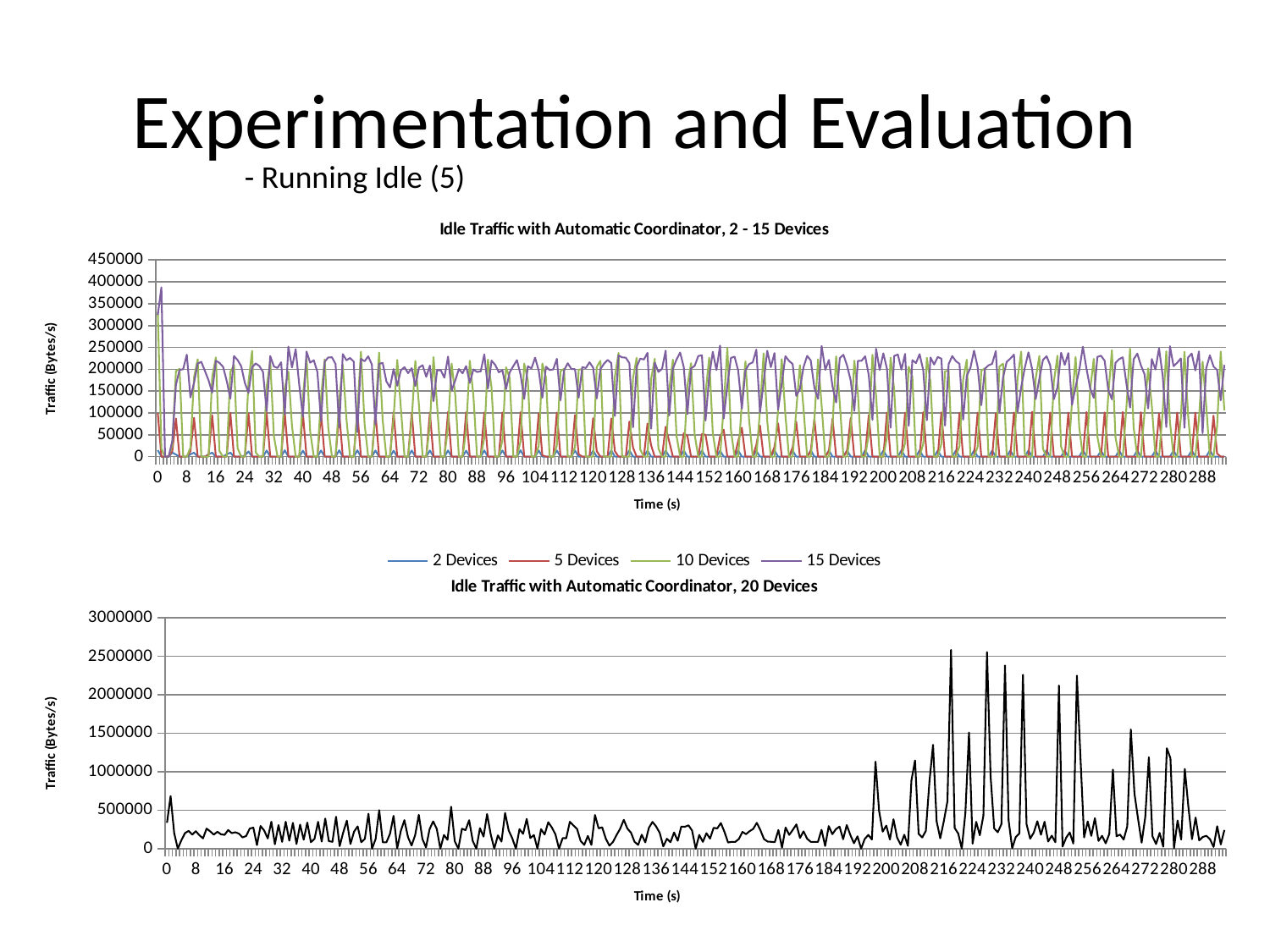

# Experimentation and Evaluation
- Running Idle (5)

### Chart: Idle Traffic with Automatic Coordinator, 2 - 15 Devices

| Category | 2 Devices | 5 Devices | 10 Devices | 15 Devices |
|---|---|---|---|---|
| 0.0 | 14766.0 | 99276.0 | 330996.0 | 324256.0 |
| 1.0 | 0.0 | 0.0 | 17886.0 | 387288.0 |
| 2.0 | 0.0 | 0.0 | 0.0 | 0.0 |
| 3.0 | 0.0 | 0.0 | 0.0 | 0.0 |
| 4.0 | 9288.0 | 12490.0 | 25676.0 | 35992.0 |
| 5.0 | 4712.0 | 87112.0 | 196044.0 | 164684.0 |
| 6.0 | 0.0 | 0.0 | 200976.0 | 198372.0 |
| 7.0 | 0.0 | 0.0 | 0.0 | 200196.0 |
| 8.0 | 0.0 | 0.0 | 0.0 | 233408.0 |
| 9.0 | 5380.0 | 12226.0 | 20610.0 | 135394.0 |
| 10.0 | 9076.0 | 88936.0 | 181828.0 | 168896.0 |
| 11.0 | 0.0 | 0.0 | 222838.0 | 213249.0 |
| 12.0 | 0.0 | 0.0 | 0.0 | 216883.0 |
| 13.0 | 0.0 | 0.0 | 0.0 | 195972.0 |
| 14.0 | 5380.0 | 4010.0 | 0.0 | 174480.0 |
| 15.0 | 9076.0 | 94872.0 | 182090.0 | 146460.0 |
| 16.0 | 0.0 | 0.0 | 227260.0 | 219604.0 |
| 17.0 | 0.0 | 0.0 | 12734.0 | 214610.0 |
| 18.0 | 0.0 | 0.0 | 0.0 | 205534.0 |
| 19.0 | 5032.0 | 0.0 | 0.0 | 173510.0 |
| 20.0 | 9076.0 | 100406.0 | 193832.0 | 132666.0 |
| 21.0 | 0.0 | 0.0 | 209986.0 | 230182.0 |
| 22.0 | 0.0 | 0.0 | 19130.0 | 221164.0 |
| 23.0 | 0.0 | 0.0 | 0.0 | 206710.0 |
| 24.0 | 2675.0 | 0.0 | 0.0 | 168972.0 |
| 25.0 | 11781.0 | 99182.0 | 171186.0 | 146174.0 |
| 26.0 | 0.0 | 0.0 | 241927.0 | 204704.0 |
| 27.0 | 0.0 | 0.0 | 9583.0 | 213264.0 |
| 28.0 | 0.0 | 0.0 | 0.0 | 207442.0 |
| 29.0 | 0.0 | 0.0 | 0.0 | 193858.0 |
| 30.0 | 14000.0 | 100562.0 | 159748.0 | 103782.0 |
| 31.0 | 0.0 | 0.0 | 219012.0 | 230240.0 |
| 32.0 | 0.0 | 0.0 | 46732.0 | 206470.0 |
| 33.0 | 0.0 | 0.0 | 0.0 | 202974.0 |
| 34.0 | 0.0 | 0.0 | 0.0 | 216000.0 |
| 35.0 | 14456.0 | 100706.0 | 156998.0 | 96842.0 |
| 36.0 | 0.0 | 0.0 | 194832.0 | 251826.0 |
| 37.0 | 0.0 | 0.0 | 69930.0 | 204188.0 |
| 38.0 | 0.0 | 0.0 | 0.0 | 246040.0 |
| 39.0 | 0.0 | 0.0 | 0.0 | 163522.0 |
| 40.0 | 13544.0 | 99338.0 | 136206.0 | 91344.0 |
| 41.0 | 0.0 | 0.0 | 228094.0 | 240547.0 |
| 42.0 | 0.0 | 0.0 | 58192.0 | 215167.0 |
| 43.0 | 0.0 | 0.0 | 0.0 | 220718.0 |
| 44.0 | 0.0 | 0.0 | 0.0 | 193718.0 |
| 45.0 | 14000.0 | 99182.0 | 135942.0 | 81600.0 |
| 46.0 | 0.0 | 0.0 | 222796.0 | 217590.0 |
| 47.0 | 0.0 | 0.0 | 65770.0 | 227110.0 |
| 48.0 | 0.0 | 0.0 | 0.0 | 227334.0 |
| 49.0 | 0.0 | 0.0 | 0.0 | 212072.0 |
| 50.0 | 14456.0 | 100562.0 | 128510.0 | 66600.0 |
| 51.0 | 0.0 | 0.0 | 210094.0 | 234706.0 |
| 52.0 | 0.0 | 0.0 | 86636.0 | 220574.0 |
| 53.0 | 0.0 | 0.0 | 0.0 | 225816.0 |
| 54.0 | 0.0 | 0.0 | 0.0 | 217638.0 |
| 55.0 | 14456.0 | 100406.0 | 105052.0 | 55994.0 |
| 56.0 | 0.0 | 0.0 | 240284.0 | 223824.0 |
| 57.0 | 0.0 | 0.0 | 74576.0 | 218258.0 |
| 58.0 | 0.0 | 0.0 | 0.0 | 229592.0 |
| 59.0 | 0.0 | 0.0 | 0.0 | 210952.0 |
| 60.0 | 14000.0 | 100706.0 | 98931.0 | 73882.0 |
| 61.0 | 0.0 | 0.0 | 238151.0 | 212564.0 |
| 62.0 | 0.0 | 0.0 | 82554.0 | 214440.0 |
| 63.0 | 0.0 | 0.0 | 0.0 | 172422.0 |
| 64.0 | 0.0 | 0.0 | 0.0 | 158352.0 |
| 65.0 | 13388.0 | 102230.0 | 88112.0 | 200390.0 |
| 66.0 | 0.0 | 0.0 | 221428.0 | 162438.0 |
| 67.0 | 0.0 | 0.0 | 112040.0 | 197490.0 |
| 68.0 | 0.0 | 0.0 | 0.0 | 204846.0 |
| 69.0 | 0.0 | 0.0 | 0.0 | 191202.0 |
| 70.0 | 14000.0 | 100862.0 | 84846.0 | 202434.0 |
| 71.0 | 0.0 | 0.0 | 219148.0 | 161862.0 |
| 72.0 | 0.0 | 0.0 | 117034.0 | 204070.0 |
| 73.0 | 0.0 | 0.0 | 0.0 | 209156.0 |
| 74.0 | 0.0 | 0.0 | 0.0 | 182808.0 |
| 75.0 | 14000.0 | 100970.0 | 74356.0 | 208506.0 |
| 76.0 | 0.0 | 0.0 | 228052.0 | 126866.0 |
| 77.0 | 0.0 | 0.0 | 116148.0 | 197886.0 |
| 78.0 | 0.0 | 0.0 | 0.0 | 197826.0 |
| 79.0 | 0.0 | 0.0 | 0.0 | 180646.0 |
| 80.0 | 14000.0 | 102386.0 | 68270.0 | 229110.0 |
| 81.0 | 0.0 | 0.0 | 212918.0 | 151534.0 |
| 82.0 | 0.0 | 0.0 | 139804.0 | 174716.0 |
| 83.0 | 0.0 | 0.0 | 0.0 | 200562.0 |
| 84.0 | 0.0 | 0.0 | 0.0 | 190766.0 |
| 85.0 | 13544.0 | 101582.0 | 60046.0 | 207166.0 |
| 86.0 | 0.0 | 0.0 | 219590.0 | 168738.0 |
| 87.0 | 0.0 | 0.0 | 139268.0 | 199650.0 |
| 88.0 | 0.0 | 0.0 | 0.0 | 193804.0 |
| 89.0 | 0.0 | 0.0 | 0.0 | 195270.0 |
| 90.0 | 14000.0 | 100970.0 | 43032.0 | 234044.0 |
| 91.0 | 0.0 | 0.0 | 222340.0 | 155856.0 |
| 92.0 | 0.0 | 0.0 | 157420.0 | 219806.0 |
| 93.0 | 0.0 | 0.0 | 0.0 | 209952.0 |
| 94.0 | 0.0 | 0.0 | 0.0 | 193310.0 |
| 95.0 | 14000.0 | 100862.0 | 37782.0 | 197546.0 |
| 96.0 | 0.0 | 0.0 | 204324.0 | 154588.0 |
| 97.0 | 0.0 | 0.0 | 179654.0 | 192952.0 |
| 98.0 | 0.0 | 0.0 | 0.0 | 207358.0 |
| 99.0 | 0.0 | 0.0 | 0.0 | 220972.0 |
| 100.0 | 14456.0 | 101774.0 | 36176.0 | 187124.0 |
| 101.0 | 0.0 | 0.0 | 212916.0 | 132078.0 |
| 102.0 | 0.0 | 0.0 | 174660.0 | 206902.0 |
| 103.0 | 0.0 | 0.0 | 0.0 | 201908.0 |
| 104.0 | 0.0 | 0.0 | 0.0 | 226422.0 |
| 105.0 | 14000.0 | 99282.0 | 24570.0 | 196656.0 |
| 106.0 | 0.0 | 3008.0 | 213192.0 | 134838.0 |
| 107.0 | 0.0 | 0.0 | 181238.0 | 205990.0 |
| 108.0 | 0.0 | 0.0 | 0.0 | 198282.0 |
| 109.0 | 0.0 | 0.0 | 0.0 | 199650.0 |
| 110.0 | 14000.0 | 100730.0 | 25676.0 | 223966.0 |
| 111.0 | 0.0 | 0.0 | 195430.0 | 128862.0 |
| 112.0 | 0.0 | 0.0 | 201194.0 | 197848.0 |
| 113.0 | 0.0 | 0.0 | 0.0 | 213720.0 |
| 114.0 | 0.0 | 0.0 | 0.0 | 200562.0 |
| 115.0 | 14000.0 | 95172.0 | 21726.0 | 200106.0 |
| 116.0 | 0.0 | 5690.0 | 198914.0 | 134854.0 |
| 117.0 | 0.0 | 0.0 | 200520.0 | 204848.0 |
| 118.0 | 0.0 | 0.0 | 0.0 | 202923.0 |
| 119.0 | 0.0 | 0.0 | 0.0 | 216035.0 |
| 120.0 | 13544.0 | 87942.0 | 0.0 | 203580.0 |
| 121.0 | 0.0 | 12464.0 | 205312.0 | 133186.0 |
| 122.0 | 0.0 | 0.0 | 219364.0 | 200106.0 |
| 123.0 | 0.0 | 0.0 | 0.0 | 212830.0 |
| 124.0 | 0.0 | 0.0 | 0.0 | 221274.0 |
| 125.0 | 14108.0 | 87570.0 | 0.0 | 214048.0 |
| 126.0 | 0.0 | 12380.0 | 183796.0 | 93172.0 |
| 127.0 | 0.0 | 0.0 | 237340.0 | 231476.0 |
| 128.0 | 0.0 | 0.0 | 0.0 | 227279.0 |
| 129.0 | 0.0 | 0.0 | 0.0 | 226575.0 |
| 130.0 | 14456.0 | 80234.0 | 0.0 | 213896.0 |
| 131.0 | 0.0 | 20628.0 | 180049.0 | 67212.0 |
| 132.0 | 0.0 | 0.0 | 226141.0 | 205740.0 |
| 133.0 | 0.0 | 0.0 | 16278.0 | 224392.0 |
| 134.0 | 0.0 | 0.0 | 0.0 | 222340.0 |
| 135.0 | 13652.0 | 75612.0 | 0.0 | 237674.0 |
| 136.0 | 0.0 | 25622.0 | 178224.0 | 64024.0 |
| 137.0 | 0.0 | 0.0 | 224066.0 | 215282.0 |
| 138.0 | 0.0 | 0.0 | 18822.0 | 193804.0 |
| 139.0 | 0.0 | 0.0 | 0.0 | 201056.0 |
| 140.0 | 13652.0 | 68144.0 | 0.0 | 242528.0 |
| 141.0 | 0.0 | 33786.0 | 155212.0 | 94532.0 |
| 142.0 | 0.0 | 0.0 | 221984.0 | 201540.0 |
| 143.0 | 0.0 | 0.0 | 47192.0 | 222340.0 |
| 144.0 | 0.0 | 0.0 | 0.0 | 238284.0 |
| 145.0 | 14000.0 | 53718.0 | 0.0 | 204862.0 |
| 146.0 | 0.0 | 47444.0 | 162104.0 | 97340.0 |
| 147.0 | 0.0 | 0.0 | 213810.0 | 201748.0 |
| 148.0 | 0.0 | 0.0 | 49458.0 | 207952.0 |
| 149.0 | 0.0 | 0.0 | 0.0 | 230288.0 |
| 150.0 | 13652.0 | 51989.0 | 0.0 | 232066.0 |
| 151.0 | 0.0 | 49845.0 | 144764.0 | 82534.0 |
| 152.0 | 0.0 | 0.0 | 226551.0 | 183746.0 |
| 153.0 | 0.0 | 0.0 | 53073.0 | 239908.0 |
| 154.0 | 0.0 | 0.0 | 0.0 | 198342.0 |
| 155.0 | 13544.0 | 45484.0 | 0.0 | 254106.0 |
| 156.0 | 0.0 | 61846.0 | 114160.0 | 87162.0 |
| 157.0 | 0.0 | 0.0 | 248372.0 | 162780.0 |
| 158.0 | 0.0 | 0.0 | 60356.0 | 225966.0 |
| 159.0 | 0.0 | 0.0 | 0.0 | 228680.0 |
| 160.0 | 14000.0 | 35766.0 | 0.0 | 196914.0 |
| 161.0 | 0.0 | 66008.0 | 122208.0 | 109978.0 |
| 162.0 | 0.0 | 0.0 | 217900.0 | 197522.0 |
| 163.0 | 0.0 | 0.0 | 83968.0 | 211836.0 |
| 164.0 | 0.0 | 0.0 | 0.0 | 215818.0 |
| 165.0 | 13196.0 | 26831.0 | 0.0 | 244790.0 |
| 166.0 | 0.0 | 71055.0 | 105920.0 | 100924.0 |
| 167.0 | 0.0 | 0.0 | 236212.0 | 169630.0 |
| 168.0 | 0.0 | 0.0 | 80888.0 | 242354.0 |
| 169.0 | 0.0 | 0.0 | 0.0 | 204828.0 |
| 170.0 | 14000.0 | 22608.0 | 0.0 | 237094.0 |
| 171.0 | 0.0 | 76430.0 | 107408.0 | 107720.0 |
| 172.0 | 0.0 | 0.0 | 223067.0 | 166904.0 |
| 173.0 | 0.0 | 0.0 | 94897.0 | 229856.0 |
| 174.0 | 0.0 | 0.0 | 0.0 | 219196.0 |
| 175.0 | 13544.0 | 20772.0 | 0.0 | 211896.0 |
| 176.0 | 0.0 | 79622.0 | 106184.0 | 139030.0 |
| 177.0 | 0.0 | 0.0 | 209276.0 | 154924.0 |
| 178.0 | 0.0 | 0.0 | 110296.0 | 204644.0 |
| 179.0 | 0.0 | 0.0 | 0.0 | 230711.0 |
| 180.0 | 14456.0 | 12762.0 | 0.0 | 220309.0 |
| 181.0 | 0.0 | 86576.0 | 84552.0 | 157638.0 |
| 182.0 | 0.0 | 0.0 | 222896.0 | 132294.0 |
| 183.0 | 0.0 | 0.0 | 116640.0 | 253324.0 |
| 184.0 | 0.0 | 0.0 | 0.0 | 198608.0 |
| 185.0 | 14456.0 | 12490.0 | 0.0 | 221428.0 |
| 186.0 | 0.0 | 87112.0 | 71088.0 | 160340.0 |
| 187.0 | 0.0 | 0.0 | 229502.0 | 123756.0 |
| 188.0 | 0.0 | 0.0 | 122346.0 | 225668.0 |
| 189.0 | 0.0 | 0.0 | 0.0 | 233218.0 |
| 190.0 | 14456.0 | 12838.0 | 0.0 | 208726.0 |
| 191.0 | 0.0 | 88480.0 | 58536.0 | 174422.0 |
| 192.0 | 0.0 | 0.0 | 219704.0 | 104694.0 |
| 193.0 | 0.0 | 0.0 | 143424.0 | 219208.0 |
| 194.0 | 0.0 | 0.0 | 0.0 | 219510.0 |
| 195.0 | 14456.0 | 5008.0 | 0.0 | 229746.0 |
| 196.0 | 0.0 | 95506.0 | 52150.0 | 186212.0 |
| 197.0 | 0.0 | 0.0 | 233018.0 | 84282.0 |
| 198.0 | 0.0 | 0.0 | 138884.0 | 246726.0 |
| 199.0 | 0.0 | 0.0 | 0.0 | 198546.0 |
| 200.0 | 14000.0 | 0.0 | 0.0 | 236410.0 |
| 201.0 | 0.0 | 100562.0 | 44764.0 | 201194.0 |
| 202.0 | 0.0 | 0.0 | 226688.0 | 65988.0 |
| 203.0 | 0.0 | 0.0 | 153044.0 | 230485.0 |
| 204.0 | 0.0 | 0.0 | 0.0 | 233753.0 |
| 205.0 | 14456.0 | 0.0 | 0.0 | 199194.0 |
| 206.0 | 0.0 | 100406.0 | 31044.0 | 235218.0 |
| 207.0 | 0.0 | 0.0 | 206012.0 | 70360.0 |
| 208.0 | 0.0 | 0.0 | 182916.0 | 220814.0 |
| 209.0 | 0.0 | 0.0 | 0.0 | 214176.0 |
| 210.0 | 14456.0 | 0.0 | 0.0 | 234586.0 |
| 211.0 | 0.0 | 101474.0 | 29966.0 | 197832.0 |
| 212.0 | 0.0 | 0.0 | 226231.0 | 83438.0 |
| 213.0 | 0.0 | 0.0 | 170123.0 | 226850.0 |
| 214.0 | 0.0 | 0.0 | 0.0 | 210891.0 |
| 215.0 | 13544.0 | 0.0 | 0.0 | 228077.0 |
| 216.0 | 0.0 | 101318.0 | 29090.0 | 224252.0 |
| 217.0 | 0.0 | 0.0 | 195234.0 | 70800.0 |
| 218.0 | 0.0 | 0.0 | 196776.0 | 211830.0 |
| 219.0 | 0.0 | 0.0 | 0.0 | 230240.0 |
| 220.0 | 14000.0 | 0.0 | 0.0 | 218500.0 |
| 221.0 | 0.0 | 99902.0 | 23840.0 | 212500.0 |
| 222.0 | 0.0 | 0.0 | 176596.0 | 84616.0 |
| 223.0 | 0.0 | 0.0 | 221972.0 | 185226.0 |
| 224.0 | 0.0 | 0.0 | 0.0 | 203106.0 |
| 225.0 | 14000.0 | 0.0 | 0.0 | 242680.0 |
| 226.0 | 0.0 | 100514.0 | 22140.0 | 205534.0 |
| 227.0 | 0.0 | 0.0 | 196912.0 | 117626.0 |
| 228.0 | 0.0 | 0.0 | 201988.0 | 201162.0 |
| 229.0 | 0.0 | 0.0 | 0.0 | 209020.0 |
| 230.0 | 13652.0 | 0.0 | 0.0 | 212479.0 |
| 231.0 | 0.0 | 99182.0 | 0.0 | 241495.0 |
| 232.0 | 0.0 | 0.0 | 206260.0 | 101070.0 |
| 233.0 | 0.0 | 0.0 | 212800.0 | 181300.0 |
| 234.0 | 0.0 | 0.0 | 0.0 | 216890.0 |
| 235.0 | 14000.0 | 0.0 | 0.0 | 224418.0 |
| 236.0 | 0.0 | 100862.0 | 0.0 | 233544.0 |
| 237.0 | 0.0 | 0.0 | 178680.0 | 102502.0 |
| 238.0 | 0.0 | 0.0 | 240398.0 | 158938.0 |
| 239.0 | 0.0 | 0.0 | 6138.0 | 203336.0 |
| 240.0 | 14000.0 | 0.0 | 0.0 | 238668.0 |
| 241.0 | 0.0 | 102446.0 | 0.0 | 200903.0 |
| 242.0 | 0.0 | 0.0 | 178599.0 | 131871.0 |
| 243.0 | 0.0 | 0.0 | 230447.0 | 177880.0 |
| 244.0 | 0.0 | 0.0 | 17646.0 | 221428.0 |
| 245.0 | 14456.0 | 0.0 | 0.0 | 229828.0 |
| 246.0 | 0.0 | 100862.0 | 0.0 | 209172.0 |
| 247.0 | 0.0 | 0.0 | 171090.0 | 131382.0 |
| 248.0 | 0.0 | 0.0 | 231077.0 | 158358.0 |
| 249.0 | 0.0 | 0.0 | 22677.0 | 237756.0 |
| 250.0 | 13544.0 | 0.0 | 0.0 | 210072.0 |
| 251.0 | 0.0 | 100550.0 | 0.0 | 237068.0 |
| 252.0 | 0.0 | 0.0 | 125593.0 | 118420.0 |
| 253.0 | 0.0 | 0.0 | 228243.0 | 159618.0 |
| 254.0 | 0.0 | 0.0 | 67612.0 | 197370.0 |
| 255.0 | 14456.0 | 0.0 | 0.0 | 251628.0 |
| 256.0 | 0.0 | 101774.0 | 0.0 | 201398.0 |
| 257.0 | 0.0 | 0.0 | 153040.0 | 156544.0 |
| 258.0 | 0.0 | 0.0 | 223808.0 | 134634.0 |
| 259.0 | 0.0 | 0.0 | 46280.0 | 228224.0 |
| 260.0 | 13196.0 | 0.0 | 0.0 | 231020.0 |
| 261.0 | 0.0 | 101162.0 | 0.0 | 219572.0 |
| 262.0 | 0.0 | 0.0 | 139800.0 | 152736.0 |
| 263.0 | 0.0 | 0.0 | 243410.0 | 131166.0 |
| 264.0 | 0.0 | 0.0 | 43926.0 | 214632.0 |
| 265.0 | 13652.0 | 0.0 | 0.0 | 223252.0 |
| 266.0 | 0.0 | 102038.0 | 0.0 | 227514.0 |
| 267.0 | 0.0 | 0.0 | 112212.0 | 167402.0 |
| 268.0 | 0.0 | 0.0 | 247088.0 | 112205.0 |
| 269.0 | 0.0 | 0.0 | 66636.0 | 223039.0 |
| 270.0 | 14000.0 | 0.0 | 0.0 | 235692.0 |
| 271.0 | 0.0 | 101318.0 | 0.0 | 209182.0 |
| 272.0 | 0.0 | 0.0 | 101154.0 | 188492.0 |
| 273.0 | 0.0 | 0.0 | 202286.0 | 110180.0 |
| 274.0 | 0.0 | 0.0 | 117096.0 | 223486.0 |
| 275.0 | 13652.0 | 0.0 | 0.0 | 199392.0 |
| 276.0 | 0.0 | 98990.0 | 0.0 | 247924.0 |
| 277.0 | 0.0 | 0.0 | 102835.0 | 185300.0 |
| 278.0 | 0.0 | 0.0 | 240789.0 | 67824.0 |
| 279.0 | 0.0 | 0.0 | 79864.0 | 252996.0 |
| 280.0 | 13652.0 | 0.0 | 0.0 | 207100.0 |
| 281.0 | 0.0 | 100562.0 | 0.0 | 214900.0 |
| 282.0 | 0.0 | 0.0 | 88636.0 | 224962.0 |
| 283.0 | 0.0 | 0.0 | 240144.0 | 65870.0 |
| 284.0 | 0.0 | 0.0 | 95764.0 | 227008.0 |
| 285.0 | 14000.0 | 0.0 | 0.0 | 235954.0 |
| 286.0 | 0.0 | 100562.0 | 0.0 | 197430.0 |
| 287.0 | 0.0 | 0.0 | 86800.0 | 240788.0 |
| 288.0 | 0.0 | 0.0 | 217392.0 | 53416.0 |
| 289.0 | 0.0 | 0.0 | 117664.0 | 202124.0 |
| 290.0 | 14456.0 | 0.0 | 0.0 | 231817.0 |
| 291.0 | 0.0 | 93616.0 | 0.0 | 206561.0 |
| 292.0 | 0.0 | 7090.0 | 69718.0 | 198282.0 |
| 293.0 | 0.0 | 0.0 | 240510.0 | 128962.0 |
| 294.0 | 0.0 | 0.0 | 105856.0 | 209808.0 |

### Chart: Idle Traffic with Automatic Coordinator, 20 Devices

| Category | 20 Devices |
|---|---|
| 0.0 | 335772.0 |
| 1.0 | 682290.0 |
| 2.0 | 201830.0 |
| 3.0 | 0.0 |
| 4.0 | 109928.0 |
| 5.0 | 202306.0 |
| 6.0 | 231481.0 |
| 7.0 | 182781.0 |
| 8.0 | 226524.0 |
| 9.0 | 174252.0 |
| 10.0 | 134218.0 |
| 11.0 | 260370.0 |
| 12.0 | 225061.0 |
| 13.0 | 182899.0 |
| 14.0 | 219472.0 |
| 15.0 | 187252.0 |
| 16.0 | 179470.0 |
| 17.0 | 241878.0 |
| 18.0 | 202147.0 |
| 19.0 | 213457.0 |
| 20.0 | 194848.0 |
| 21.0 | 146632.0 |
| 22.0 | 164328.0 |
| 23.0 | 261738.0 |
| 24.0 | 272870.0 |
| 25.0 | 46496.0 |
| 26.0 | 294272.0 |
| 27.0 | 236630.0 |
| 28.0 | 132954.0 |
| 29.0 | 349436.0 |
| 30.0 | 57196.0 |
| 31.0 | 305912.0 |
| 32.0 | 88616.0 |
| 33.0 | 349352.0 |
| 34.0 | 104236.0 |
| 35.0 | 335415.0 |
| 36.0 | 61117.0 |
| 37.0 | 311932.0 |
| 38.0 | 116216.0 |
| 39.0 | 338832.0 |
| 40.0 | 83980.0 |
| 41.0 | 127808.0 |
| 42.0 | 349104.0 |
| 43.0 | 92148.0 |
| 44.0 | 391103.0 |
| 45.0 | 97869.0 |
| 46.0 | 88976.0 |
| 47.0 | 414576.0 |
| 48.0 | 32548.0 |
| 49.0 | 211705.0 |
| 50.0 | 364359.0 |
| 51.0 | 59944.0 |
| 52.0 | 221066.0 |
| 53.0 | 290042.0 |
| 54.0 | 83428.0 |
| 55.0 | 126573.0 |
| 56.0 | 453155.0 |
| 57.0 | 0.0 |
| 58.0 | 126232.0 |
| 59.0 | 500848.0 |
| 60.0 | 83676.0 |
| 61.0 | 81810.0 |
| 62.0 | 193259.0 |
| 63.0 | 426833.0 |
| 64.0 | 2586.0 |
| 65.0 | 229304.0 |
| 66.0 | 370410.0 |
| 67.0 | 149634.0 |
| 68.0 | 40860.0 |
| 69.0 | 177996.0 |
| 70.0 | 439360.0 |
| 71.0 | 126336.0 |
| 72.0 | 16603.0 |
| 73.0 | 253517.0 |
| 74.0 | 354556.0 |
| 75.0 | 257996.0 |
| 76.0 | 0.0 |
| 77.0 | 177556.0 |
| 78.0 | 115210.0 |
| 79.0 | 544178.0 |
| 80.0 | 97220.0 |
| 81.0 | 0.0 |
| 82.0 | 260108.0 |
| 83.0 | 240144.0 |
| 84.0 | 369244.0 |
| 85.0 | 100700.0 |
| 86.0 | 0.0 |
| 87.0 | 266472.0 |
| 88.0 | 156875.0 |
| 89.0 | 449365.0 |
| 90.0 | 188176.0 |
| 91.0 | 0.0 |
| 92.0 | 172716.0 |
| 93.0 | 92604.0 |
| 94.0 | 463822.0 |
| 95.0 | 236526.0 |
| 96.0 | 133824.0 |
| 97.0 | 0.0 |
| 98.0 | 253824.0 |
| 99.0 | 192105.0 |
| 100.0 | 386363.0 |
| 101.0 | 138048.0 |
| 102.0 | 177196.0 |
| 103.0 | 0.0 |
| 104.0 | 252612.0 |
| 105.0 | 183728.0 |
| 106.0 | 343496.0 |
| 107.0 | 274804.0 |
| 108.0 | 186120.0 |
| 109.0 | 0.0 |
| 110.0 | 137048.0 |
| 111.0 | 135708.0 |
| 112.0 | 349064.0 |
| 113.0 | 301014.0 |
| 114.0 | 256892.0 |
| 115.0 | 100562.0 |
| 116.0 | 48904.0 |
| 117.0 | 165724.0 |
| 118.0 | 49484.0 |
| 119.0 | 436868.0 |
| 120.0 | 264232.0 |
| 121.0 | 276924.0 |
| 122.0 | 130096.0 |
| 123.0 | 39080.0 |
| 124.0 | 88064.0 |
| 125.0 | 177952.0 |
| 126.0 | 260196.0 |
| 127.0 | 374716.0 |
| 128.0 | 260356.0 |
| 129.0 | 208052.0 |
| 130.0 | 89432.0 |
| 131.0 | 49168.0 |
| 132.0 | 181674.0 |
| 133.0 | 81966.0 |
| 134.0 | 271116.0 |
| 135.0 | 347186.0 |
| 136.0 | 289252.0 |
| 137.0 | 205970.0 |
| 138.0 | 29248.0 |
| 139.0 | 128512.0 |
| 140.0 | 83740.0 |
| 141.0 | 210828.0 |
| 142.0 | 102596.0 |
| 143.0 | 286980.0 |
| 144.0 | 284824.0 |
| 145.0 | 303452.0 |
| 146.0 | 234952.0 |
| 147.0 | 0.0 |
| 148.0 | 178924.0 |
| 149.0 | 88520.0 |
| 150.0 | 200882.0 |
| 151.0 | 130274.0 |
| 152.0 | 271024.0 |
| 153.0 | 263208.0 |
| 154.0 | 332932.0 |
| 155.0 | 219328.0 |
| 156.0 | 80120.0 |
| 157.0 | 89432.0 |
| 158.0 | 88124.0 |
| 159.0 | 125296.0 |
| 160.0 | 217564.0 |
| 161.0 | 188306.0 |
| 162.0 | 227254.0 |
| 163.0 | 256140.0 |
| 164.0 | 335936.0 |
| 165.0 | 240808.0 |
| 166.0 | 124786.0 |
| 167.0 | 92670.0 |
| 168.0 | 89036.0 |
| 169.0 | 84892.0 |
| 170.0 | 242068.0 |
| 171.0 | 13620.0 |
| 172.0 | 274792.0 |
| 173.0 | 178864.0 |
| 174.0 | 244228.0 |
| 175.0 | 314976.0 |
| 176.0 | 139628.0 |
| 177.0 | 224952.0 |
| 178.0 | 129028.0 |
| 179.0 | 89432.0 |
| 180.0 | 87152.0 |
| 181.0 | 87608.0 |
| 182.0 | 245780.0 |
| 183.0 | 34542.0 |
| 184.0 | 293022.0 |
| 185.0 | 187548.0 |
| 186.0 | 253980.0 |
| 187.0 | 286888.0 |
| 188.0 | 122600.0 |
| 189.0 | 306920.0 |
| 190.0 | 177556.0 |
| 191.0 | 70420.0 |
| 192.0 | 160324.0 |
| 193.0 | 0.0 |
| 194.0 | 125780.0 |
| 195.0 | 178680.0 |
| 196.0 | 119388.0 |
| 197.0 | 1130170.0 |
| 198.0 | 488784.0 |
| 199.0 | 221552.0 |
| 200.0 | 299943.0 |
| 201.0 | 118803.0 |
| 202.0 | 382040.0 |
| 203.0 | 144862.0 |
| 204.0 | 50854.0 |
| 205.0 | 180580.0 |
| 206.0 | 36452.0 |
| 207.0 | 887615.0 |
| 208.0 | 1145470.0 |
| 209.0 | 191862.0 |
| 210.0 | 145650.0 |
| 211.0 | 231616.0 |
| 212.0 | 871423.0 |
| 213.0 | 1348620.0 |
| 214.0 | 353225.0 |
| 215.0 | 134424.0 |
| 216.0 | 358416.0 |
| 217.0 | 615489.0 |
| 218.0 | 2581800.0 |
| 219.0 | 268078.0 |
| 220.0 | 196508.0 |
| 221.0 | 0.0 |
| 222.0 | 467994.0 |
| 223.0 | 1508270.0 |
| 224.0 | 65706.0 |
| 225.0 | 348644.0 |
| 226.0 | 174124.0 |
| 227.0 | 429448.0 |
| 228.0 | 2552070.0 |
| 229.0 | 941708.0 |
| 230.0 | 262970.0 |
| 231.0 | 212898.0 |
| 232.0 | 318448.0 |
| 233.0 | 2378370.0 |
| 234.0 | 369864.0 |
| 235.0 | 6102.0 |
| 236.0 | 151220.0 |
| 237.0 | 197742.0 |
| 238.0 | 2259220.0 |
| 239.0 | 317644.0 |
| 240.0 | 129974.0 |
| 241.0 | 208012.0 |
| 242.0 | 356762.0 |
| 243.0 | 180910.0 |
| 244.0 | 349303.0 |
| 245.0 | 92277.0 |
| 246.0 | 169066.0 |
| 247.0 | 84242.0 |
| 248.0 | 2118410.0 |
| 249.0 | 27782.0 |
| 250.0 | 141965.0 |
| 251.0 | 210619.0 |
| 252.0 | 67188.0 |
| 253.0 | 2247870.0 |
| 254.0 | 1176640.0 |
| 255.0 | 146370.0 |
| 256.0 | 353376.0 |
| 257.0 | 166572.0 |
| 258.0 | 395920.0 |
| 259.0 | 101228.0 |
| 260.0 | 166976.0 |
| 261.0 | 69038.0 |
| 262.0 | 190994.0 |
| 263.0 | 1027410.0 |
| 264.0 | 160308.0 |
| 265.0 | 183314.0 |
| 266.0 | 117522.0 |
| 267.0 | 289128.0 |
| 268.0 | 1549490.0 |
| 269.0 | 717695.0 |
| 270.0 | 388552.0 |
| 271.0 | 78132.0 |
| 272.0 | 409208.0 |
| 273.0 | 1187580.0 |
| 274.0 | 161684.0 |
| 275.0 | 60546.0 |
| 276.0 | 204930.0 |
| 277.0 | 25578.0 |
| 278.0 | 1304120.0 |
| 279.0 | 1174490.0 |
| 280.0 | 5861.0 |
| 281.0 | 365723.0 |
| 282.0 | 119310.0 |
| 283.0 | 1035550.0 |
| 284.0 | 540648.0 |
| 285.0 | 123921.0 |
| 286.0 | 403957.0 |
| 287.0 | 107150.0 |
| 288.0 | 151892.0 |
| 289.0 | 167224.0 |
| 290.0 | 123192.0 |
| 291.0 | 22244.0 |
| 292.0 | 291022.0 |
| 293.0 | 55300.0 |
| 294.0 | 241492.0 |